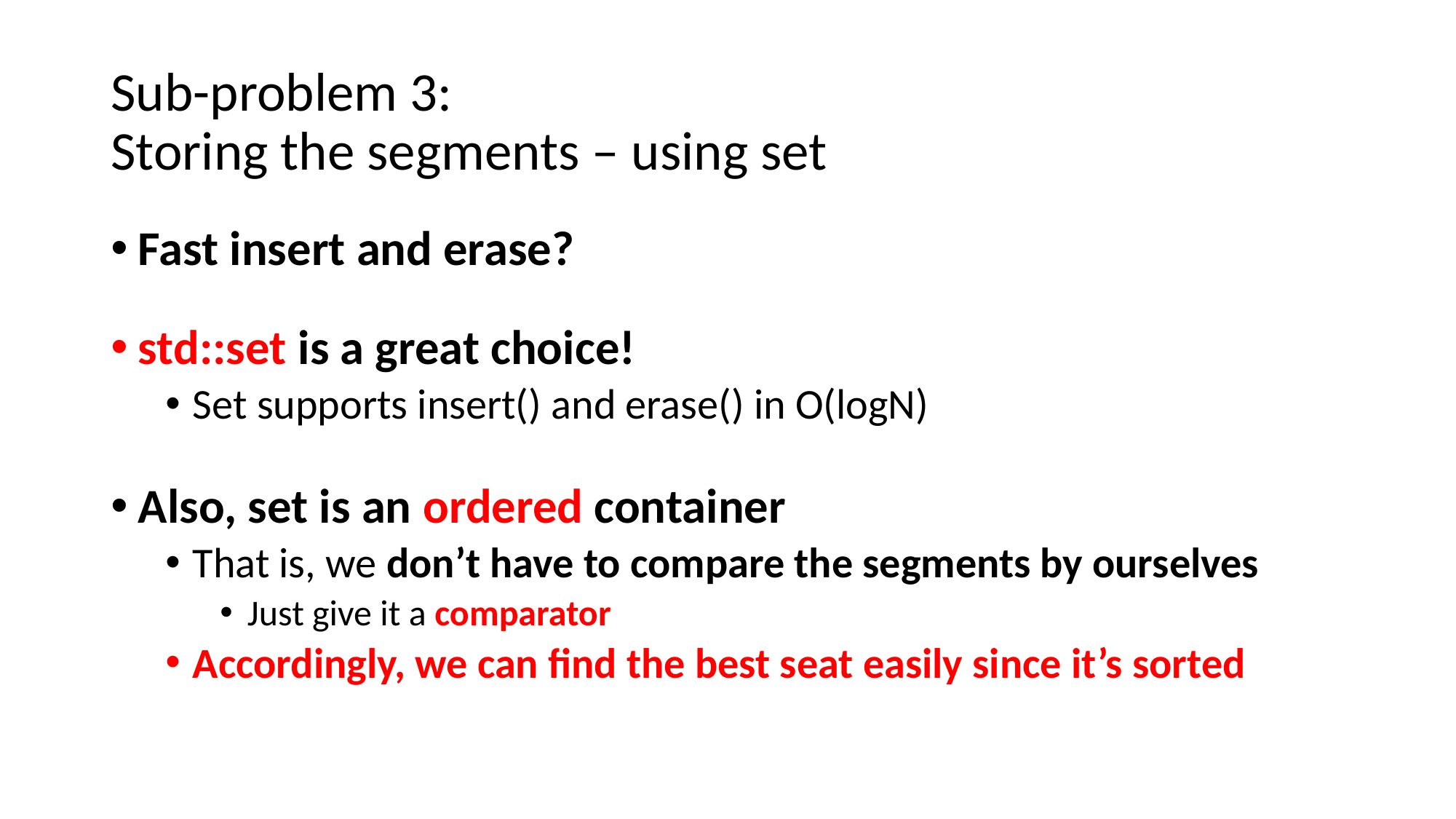

# Sub-problem 3: Storing the segments – using set
Fast insert and erase?

std::set is a great choice!
Set supports insert() and erase() in O(logN)

Also, set is an ordered container
That is, we don’t have to compare the segments by ourselves
Just give it a comparator
Accordingly, we can find the best seat easily since it’s sorted